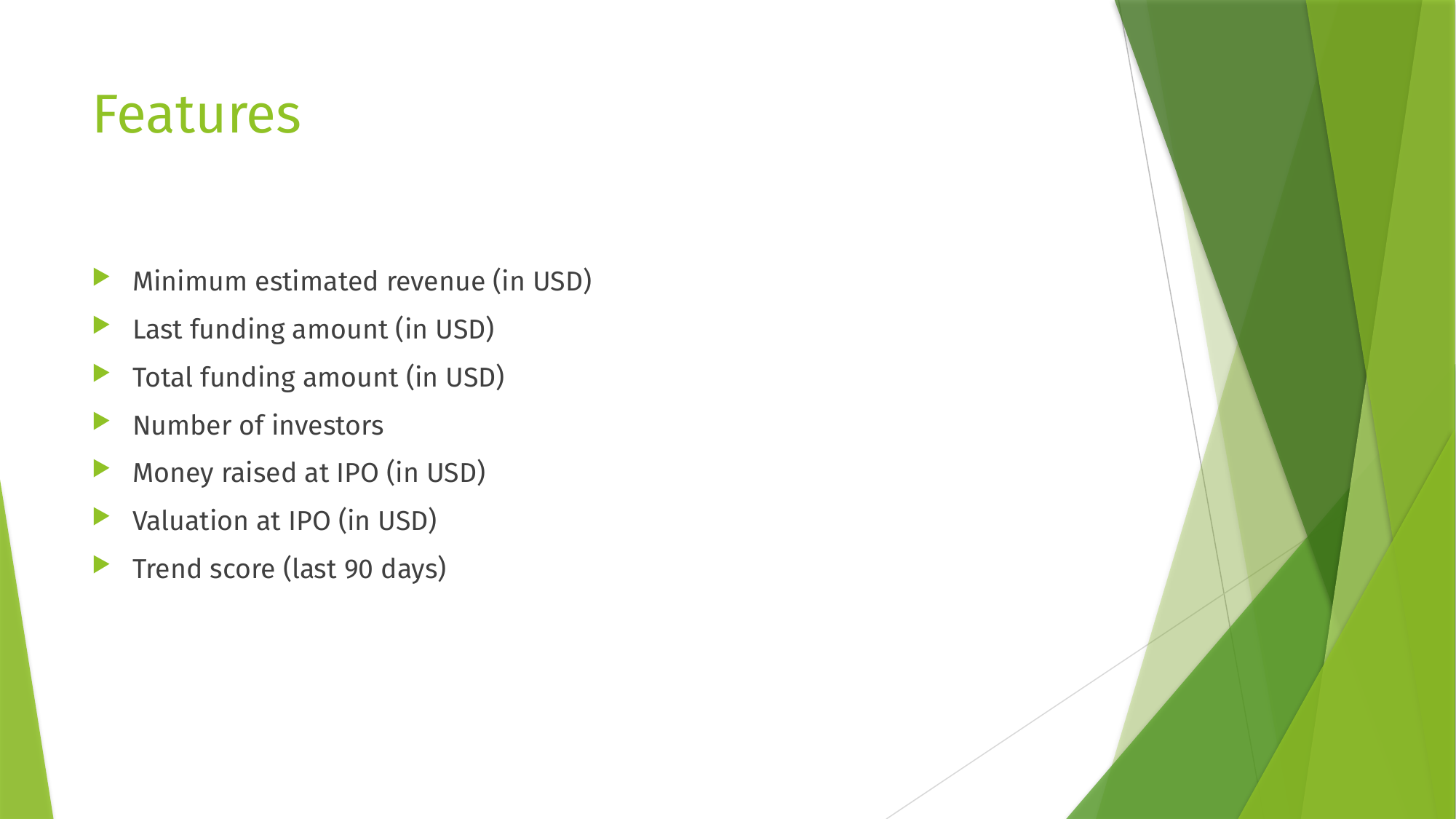

# Features
Minimum estimated revenue (in USD)
Last funding amount (in USD)
Total funding amount (in USD)
Number of investors
Money raised at IPO (in USD)
Valuation at IPO (in USD)
Trend score (last 90 days)